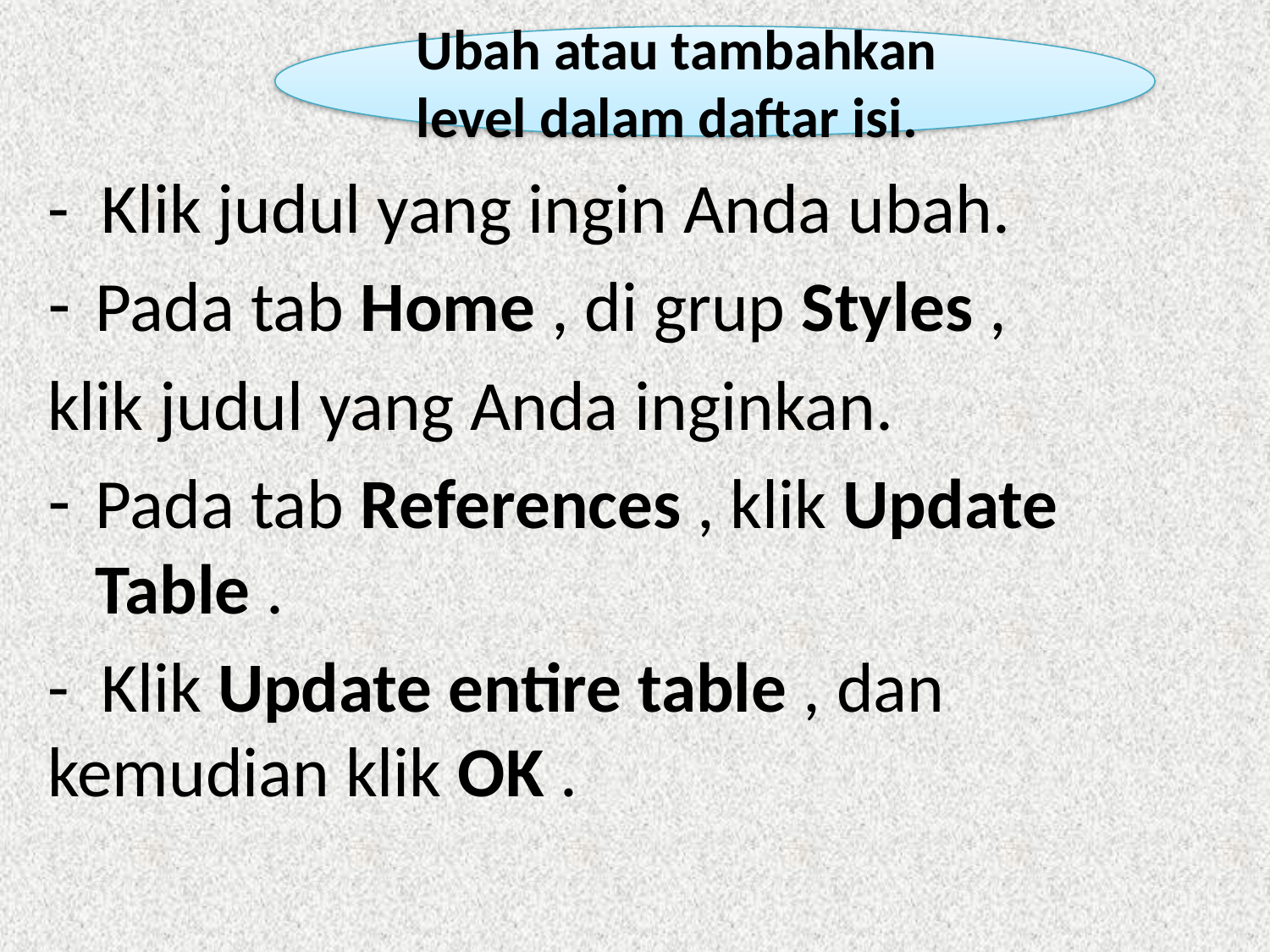

Ubah atau tambahkan level dalam daftar isi.
-  Klik judul yang ingin Anda ubah.
Pada tab Home , di grup Styles ,
klik judul yang Anda inginkan.
Pada tab References , klik Update Table .
-  Klik Update entire table , dan 	     kemudian klik OK .